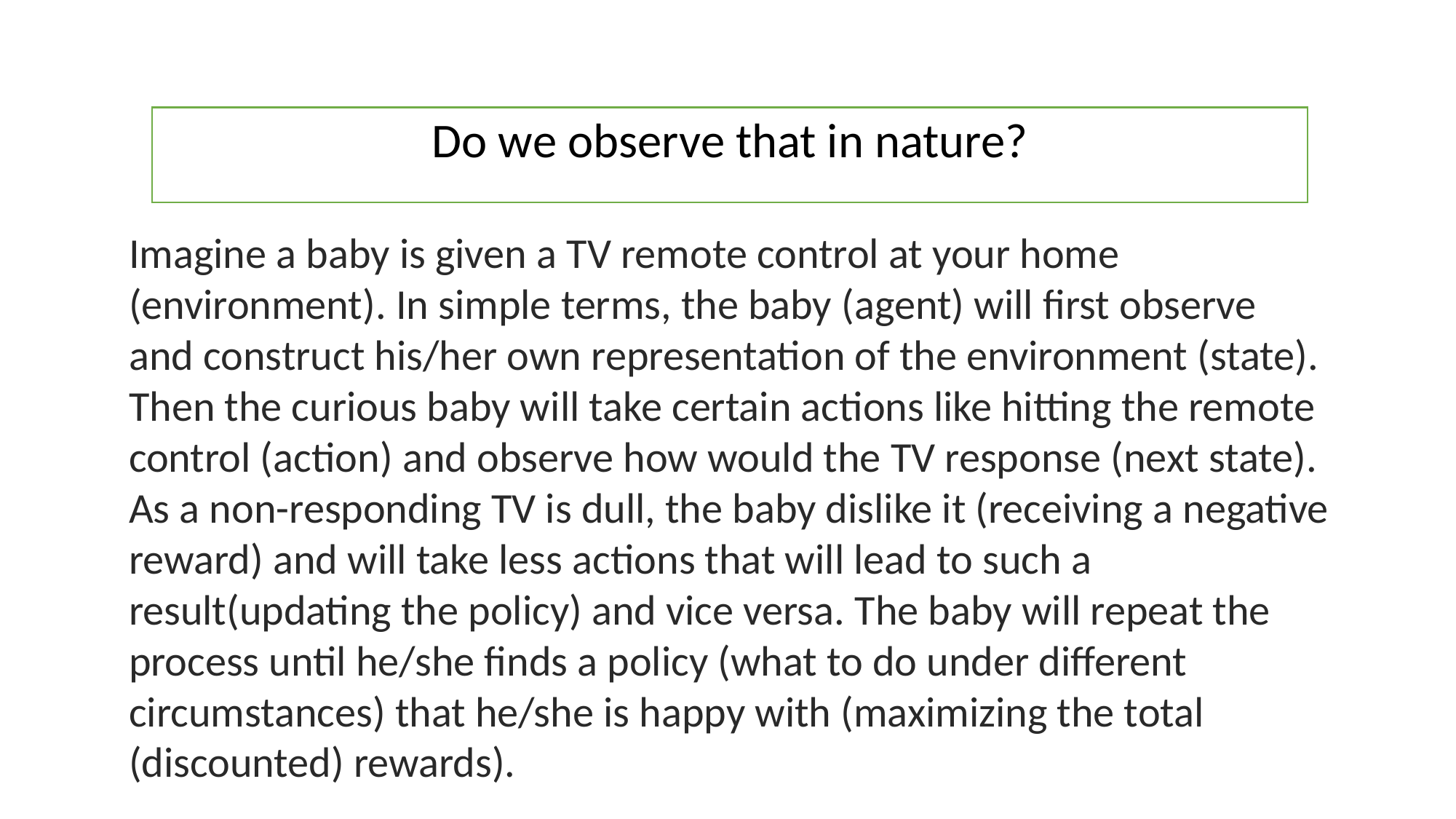

Do we observe that in nature?

Imagine a baby is given a TV remote control at your home (environment). In simple terms, the baby (agent) will first observe and construct his/her own representation of the environment (state). Then the curious baby will take certain actions like hitting the remote control (action) and observe how would the TV response (next state). As a non-responding TV is dull, the baby dislike it (receiving a negative reward) and will take less actions that will lead to such a result(updating the policy) and vice versa. The baby will repeat the process until he/she finds a policy (what to do under different circumstances) that he/she is happy with (maximizing the total (discounted) rewards).